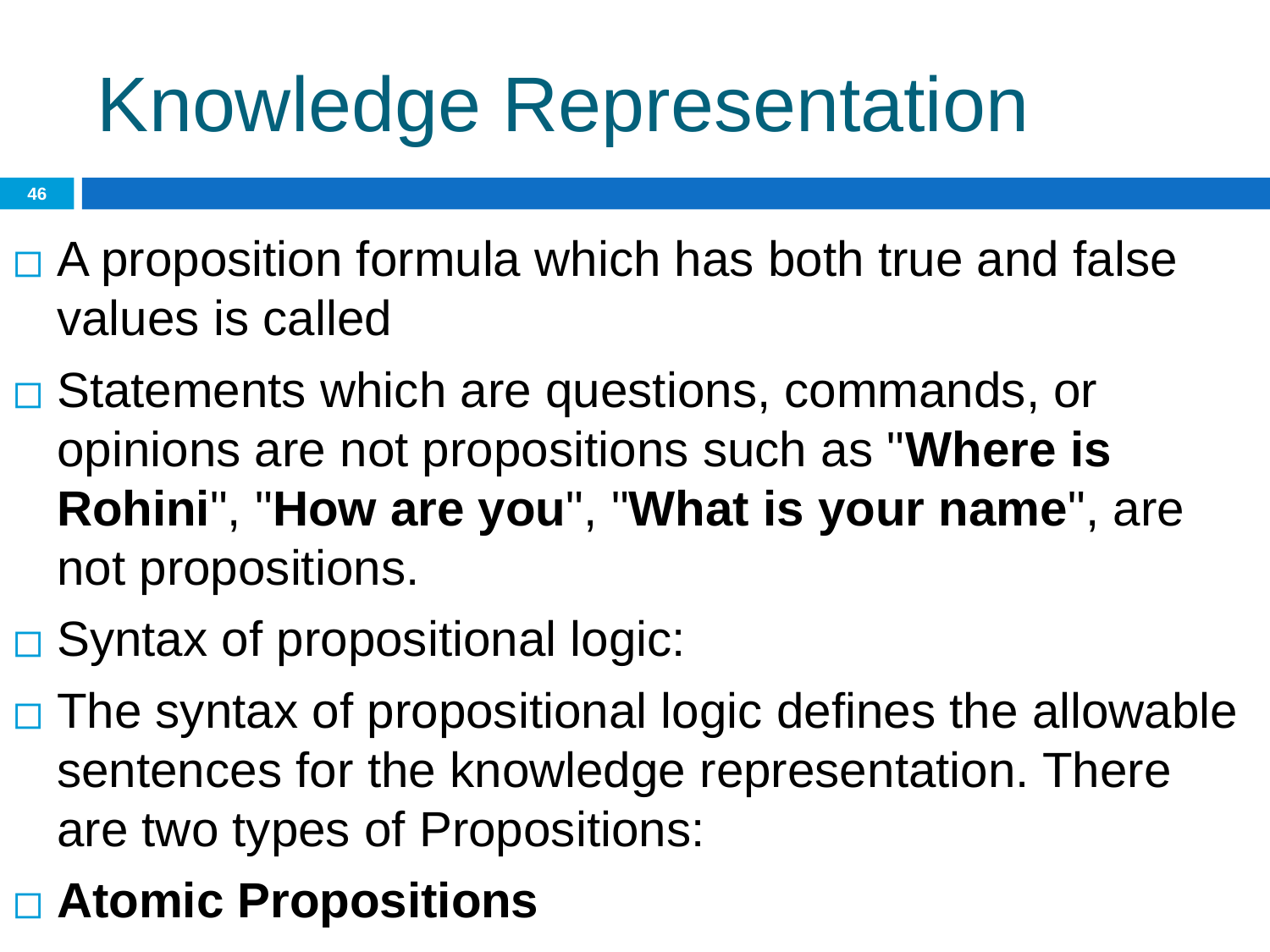

# Knowledge Representation
46
A proposition formula which has both true and false values is called
Statements which are questions, commands, or opinions are not propositions such as "Where is Rohini", "How are you", "What is your name", are not propositions.
Syntax of propositional logic:
The syntax of propositional logic defines the allowable sentences for the knowledge representation. There are two types of Propositions:
Atomic Propositions
Compound propositions